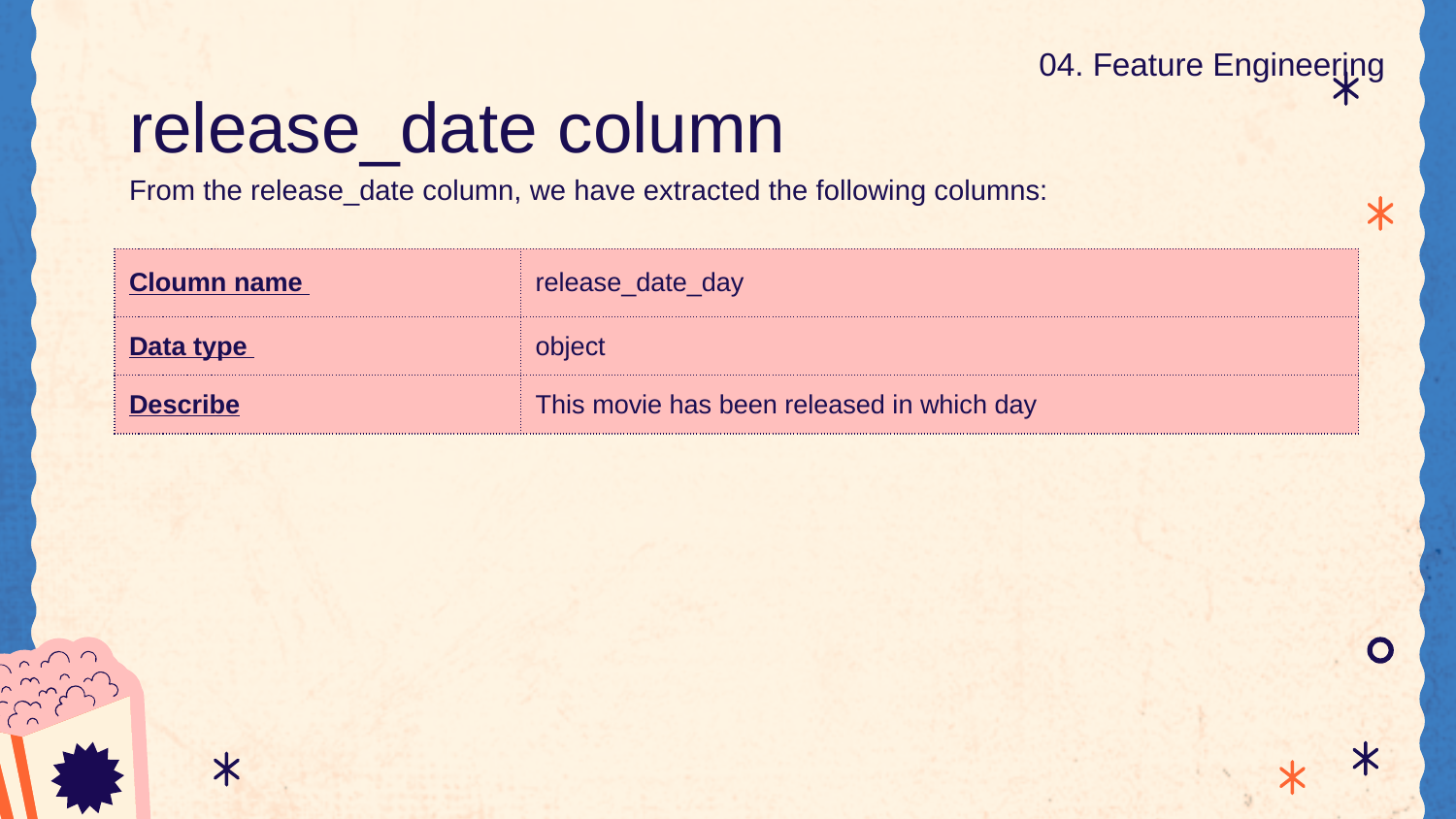

04. Feature Engineering
# release_date column
From the release_date column, we have extracted the following columns:
| Cloumn name | release\_date\_day |
| --- | --- |
| Data type | object |
| Describe | This movie has been released in which day |